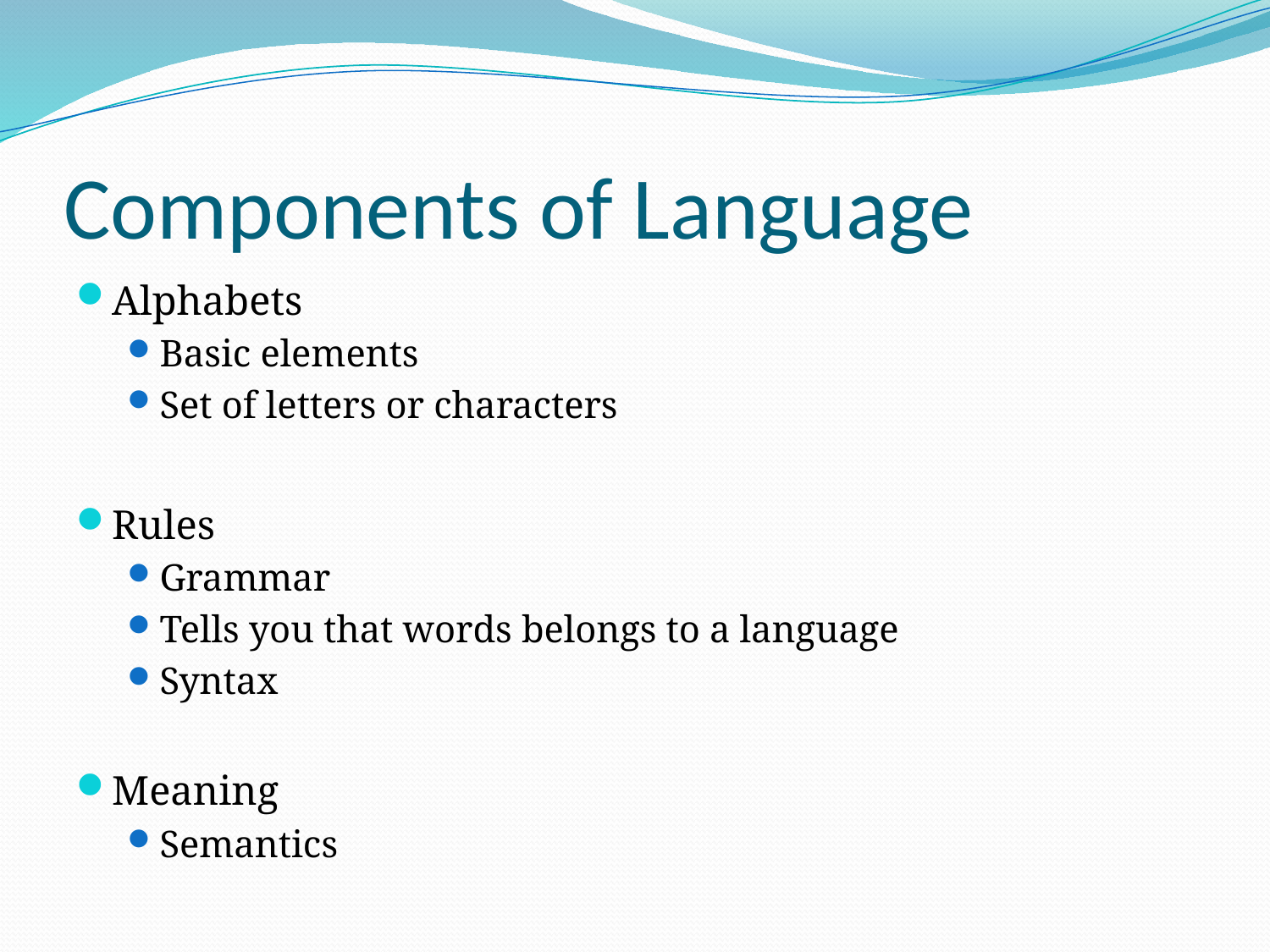

# Components of Language
Alphabets
Basic elements
Set of letters or characters

Rules
Grammar
Tells you that words belongs to a language
Syntax

Meaning
Semantics